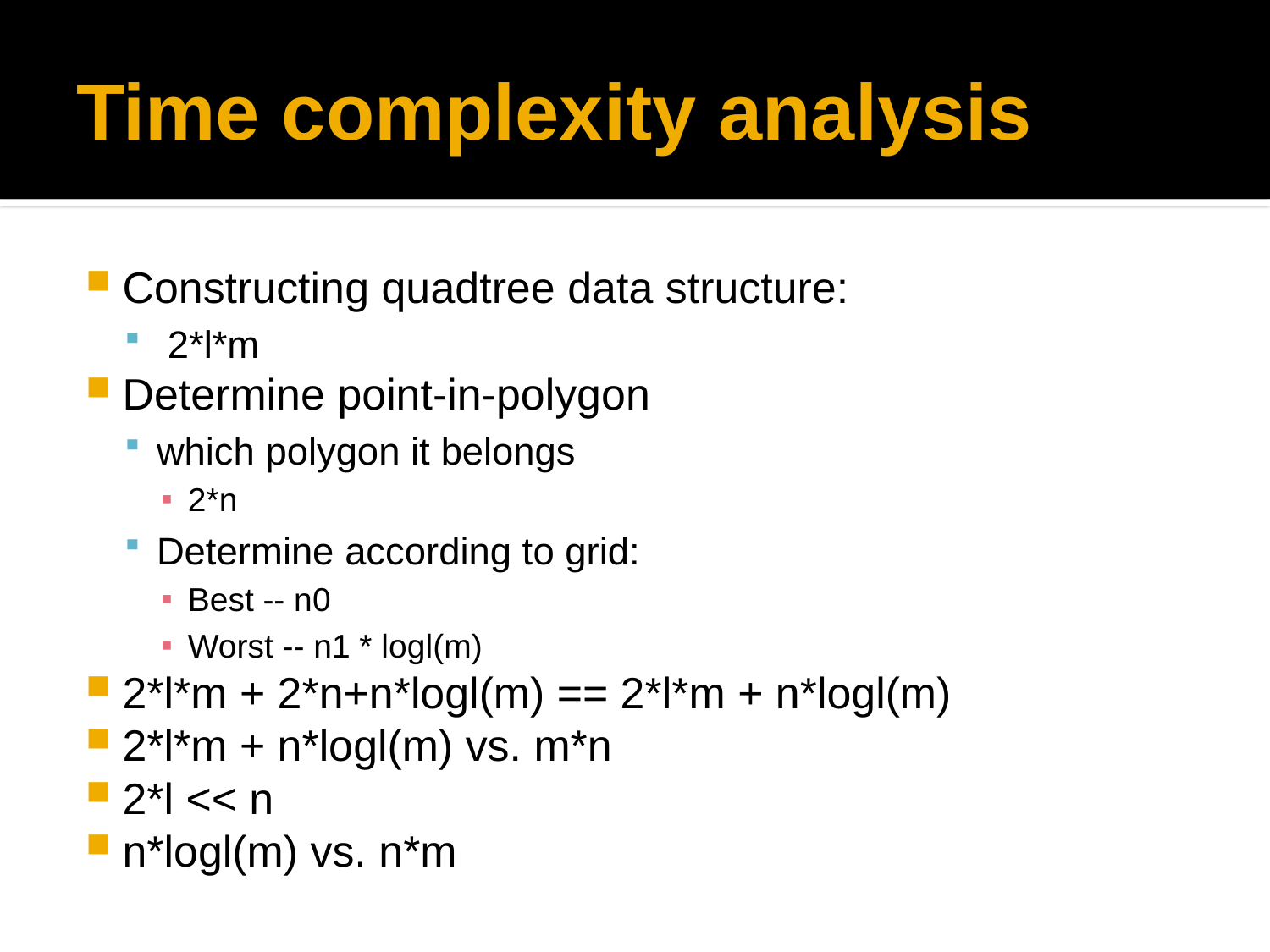

# Time complexity analysis
Constructing quadtree data structure:
 2*l*m
Determine point-in-polygon
which polygon it belongs
2*n
Determine according to grid:
Best -- n0
Worst -- n1 * logl(m)
2*l*m + 2*n+n*logl(m) == 2*l*m + n*logl(m)
2*l*m + n*logl(m) vs. m*n
2*l << n
n*logl(m) vs. n*m